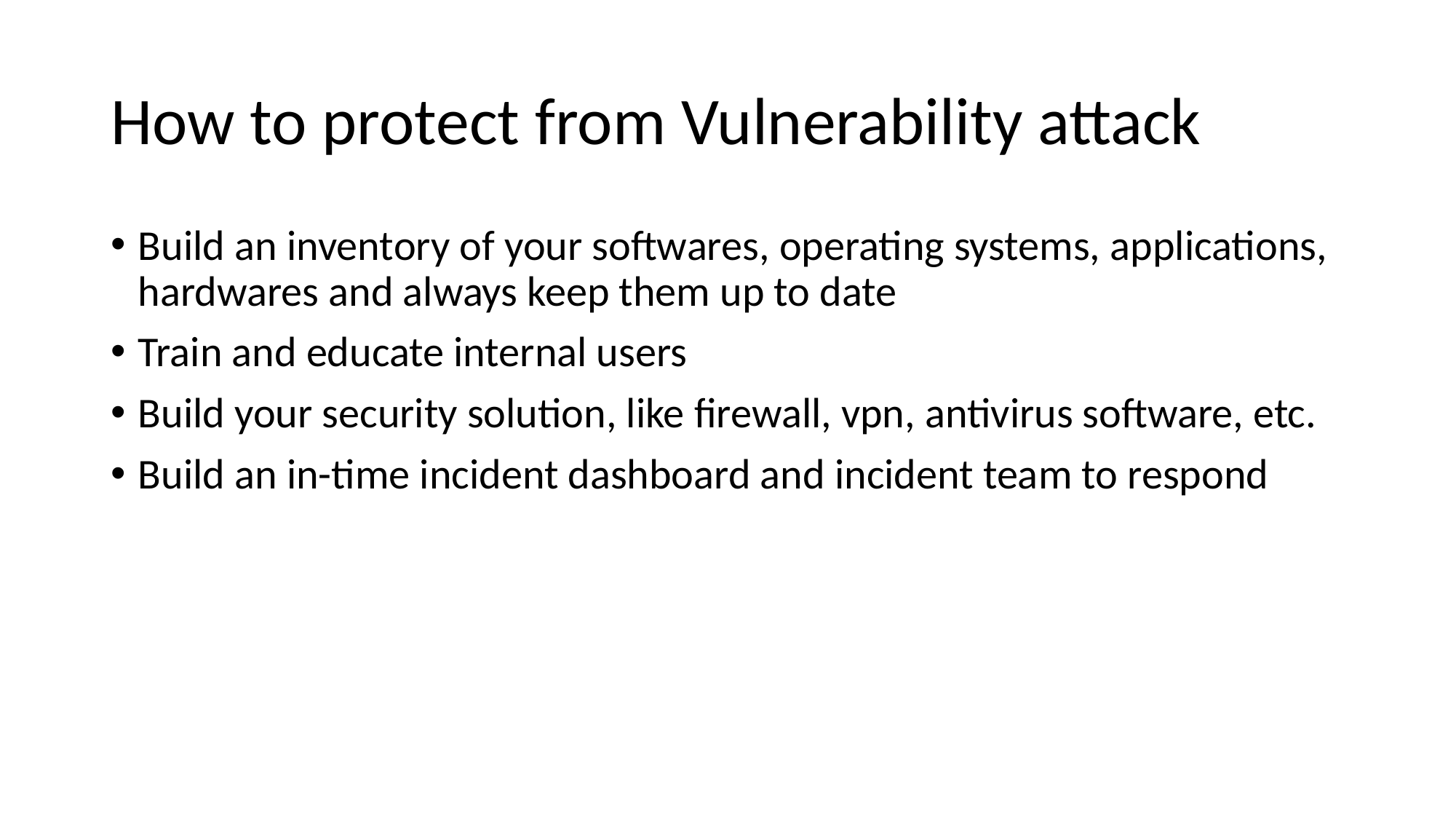

# How to protect from Vulnerability attack
Build an inventory of your softwares, operating systems, applications, hardwares and always keep them up to date
Train and educate internal users
Build your security solution, like firewall, vpn, antivirus software, etc.
Build an in-time incident dashboard and incident team to respond